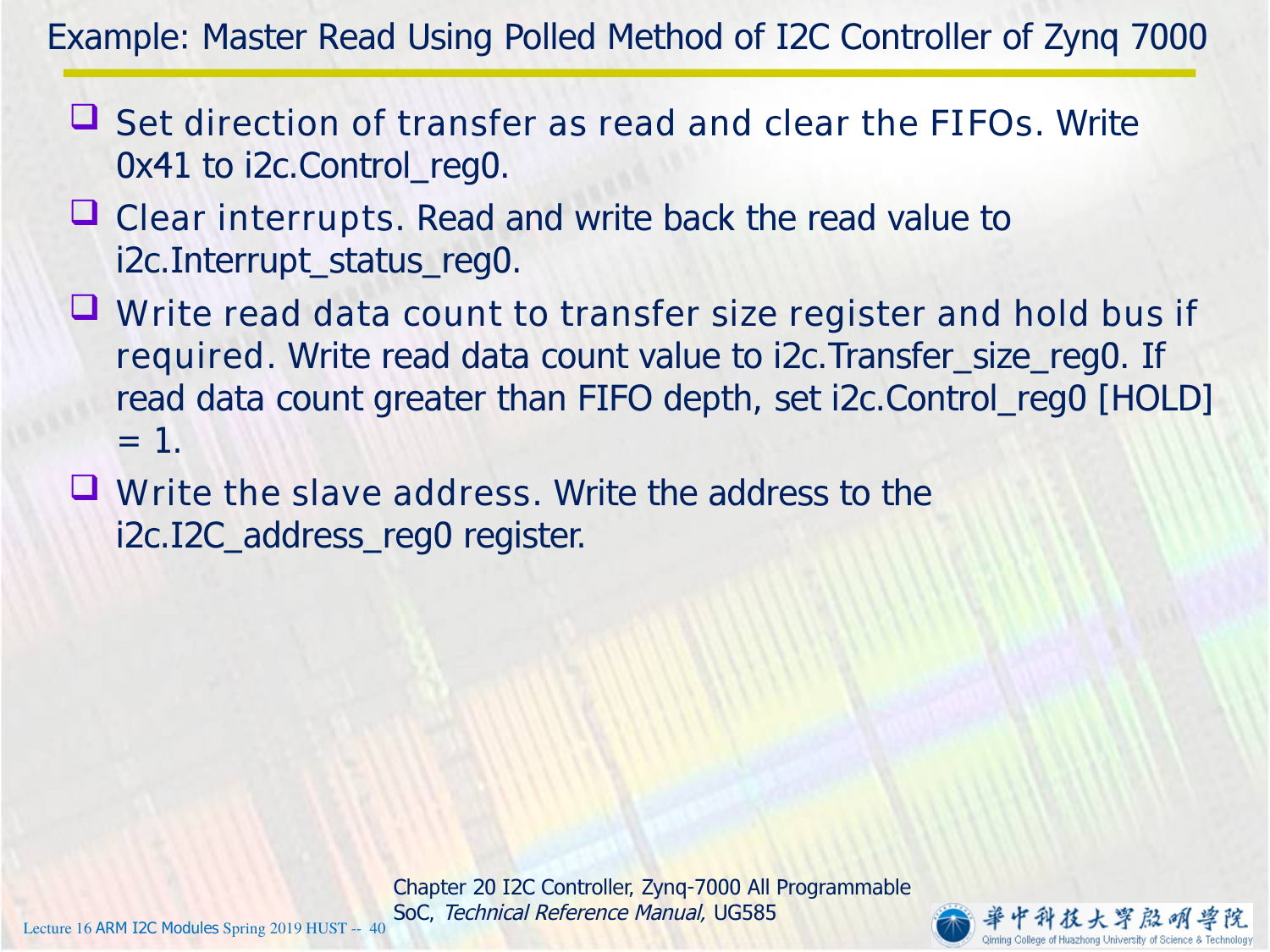

# Example: Master Read Using Polled Method of I2C Controller of Zynq 7000
Set direction of transfer as read and clear the FIFOs. Write 0x41 to i2c.Control_reg0.
Clear interrupts. Read and write back the read value to i2c.Interrupt_status_reg0.
Write read data count to transfer size register and hold bus if required. Write read data count value to i2c.Transfer_size_reg0. If read data count greater than FIFO depth, set i2c.Control_reg0 [HOLD] = 1.
Write the slave address. Write the address to the i2c.I2C_address_reg0 register.
Chapter 20 I2C Controller, Zynq-7000 All Programmable SoC, Technical Reference Manual, UG585